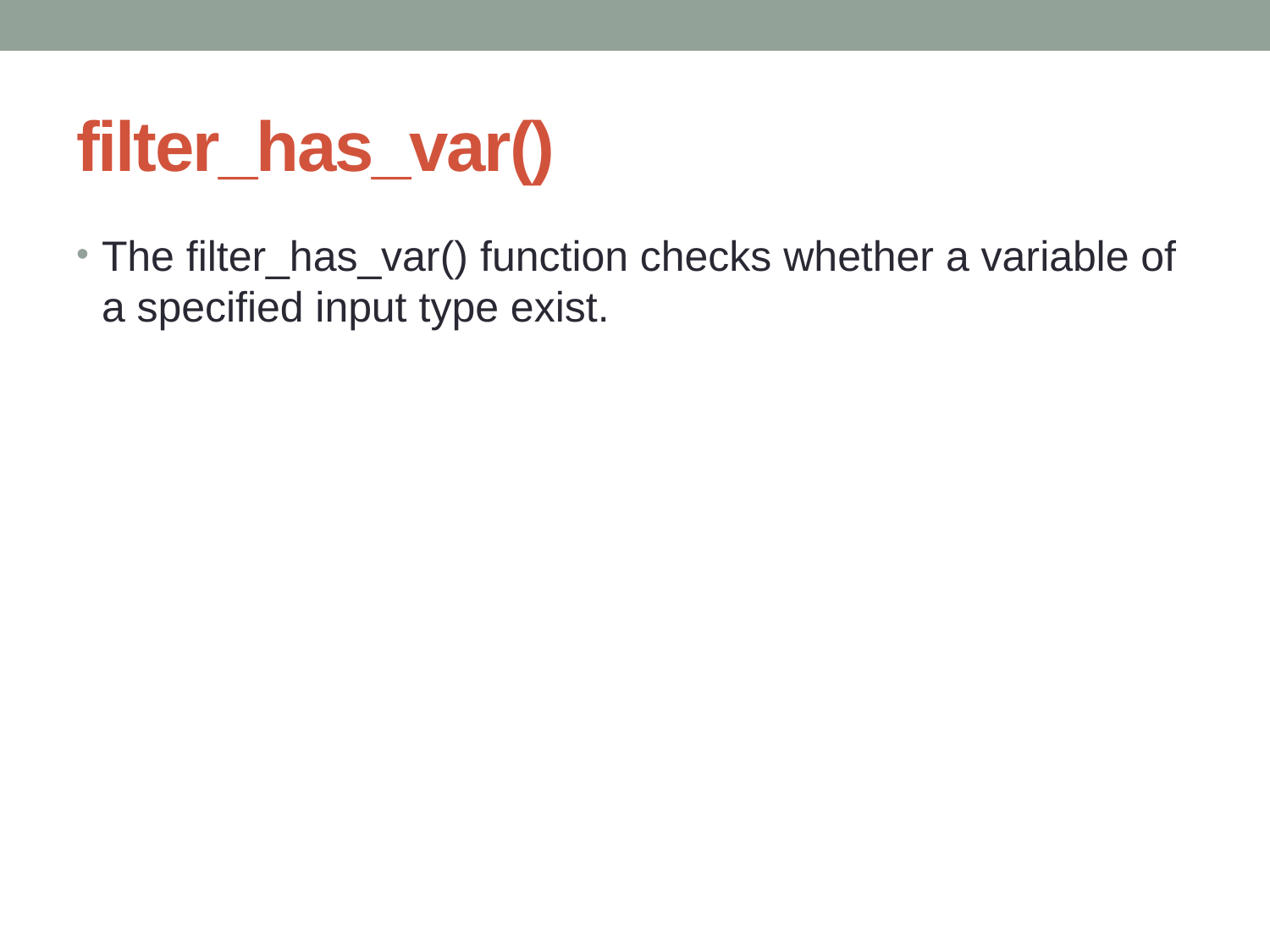

# filter_has_var()
The filter_has_var() function checks whether a variable of a specified input type exist.